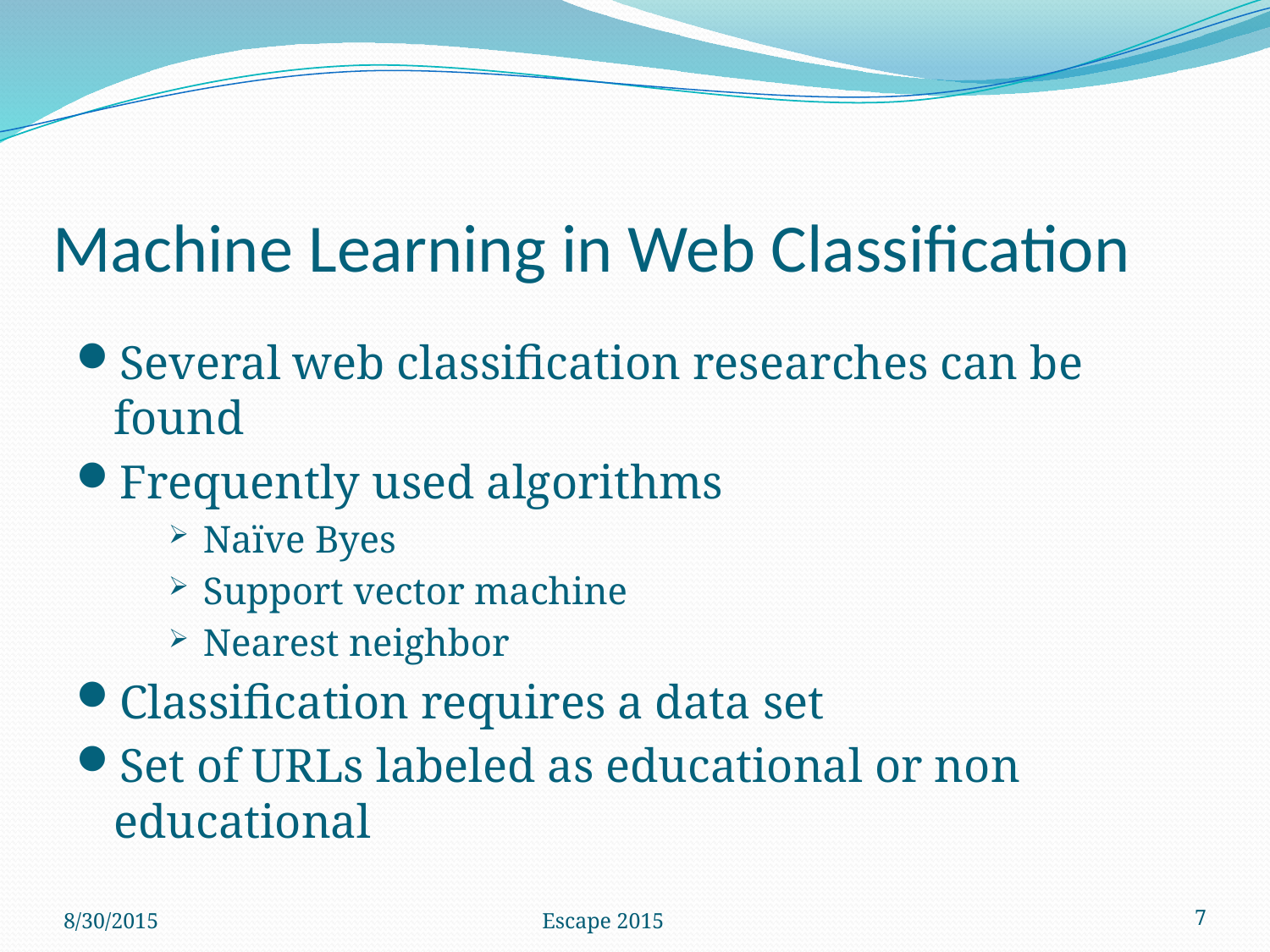

# Machine Learning in Web Classification
Several web classification researches can be found
Frequently used algorithms
Naïve Byes
Support vector machine
Nearest neighbor
Classification requires a data set
Set of URLs labeled as educational or non educational

8/30/2015
Escape 2015
7